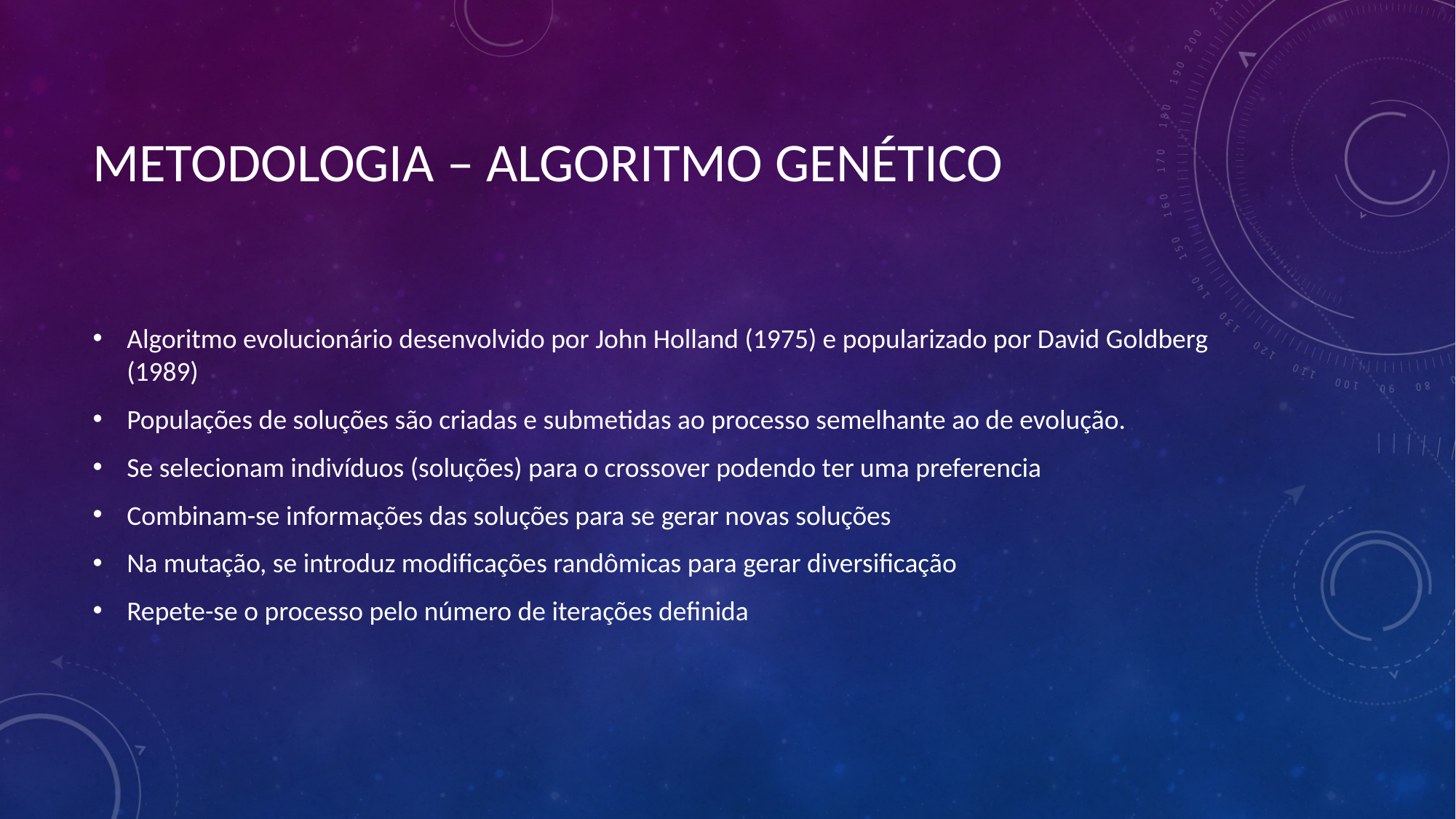

# Metodologia – Algoritmo genético
Algoritmo evolucionário desenvolvido por John Holland (1975) e popularizado por David Goldberg (1989)
Populações de soluções são criadas e submetidas ao processo semelhante ao de evolução.
Se selecionam indivíduos (soluções) para o crossover podendo ter uma preferencia
Combinam-se informações das soluções para se gerar novas soluções
Na mutação, se introduz modificações randômicas para gerar diversificação
Repete-se o processo pelo número de iterações definida